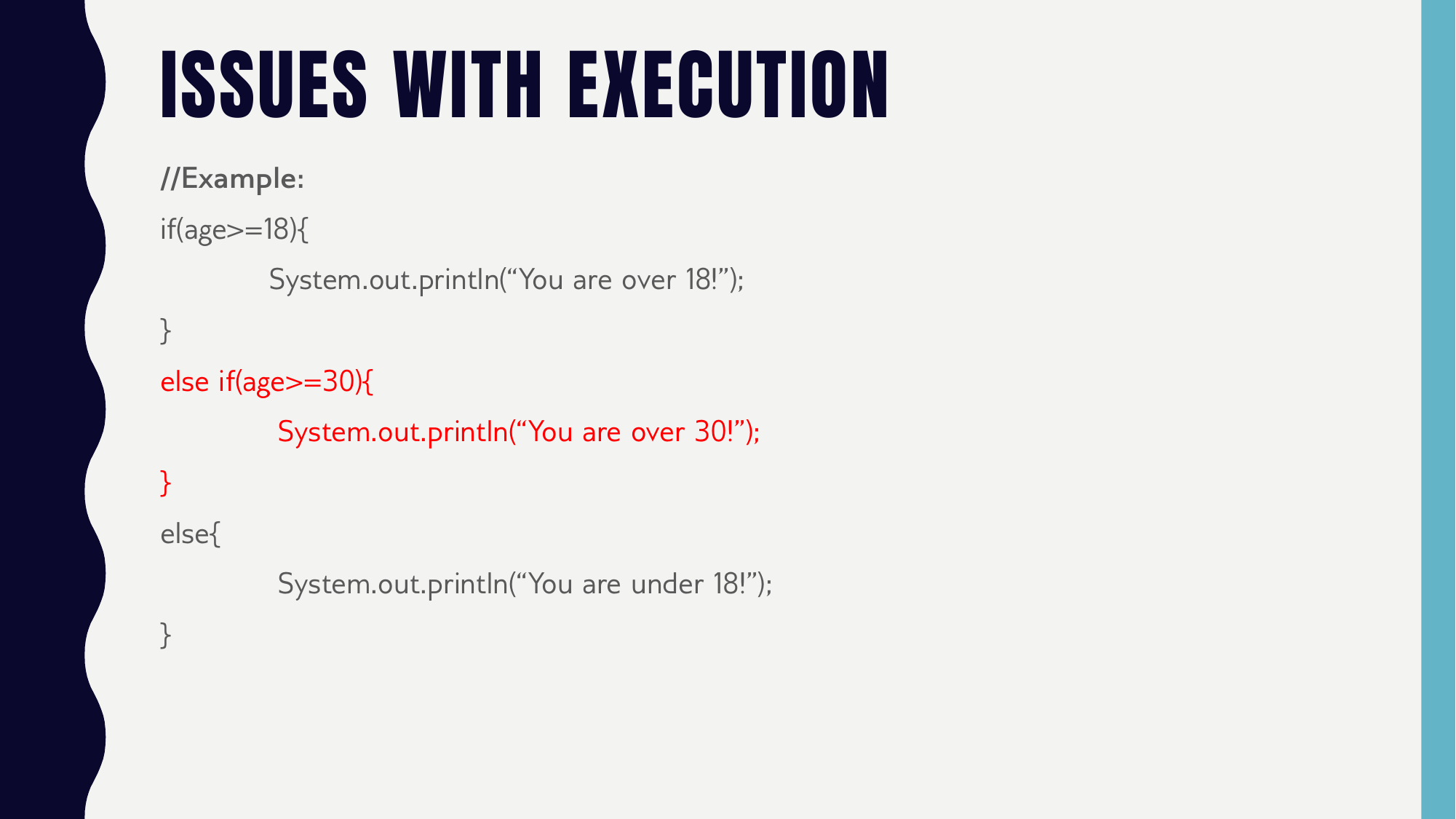

# Issues with execution
//Example:
if(age>=18){
	System.out.println(“You are over 18!”);
}
else if(age>=30){
	 System.out.println(“You are over 30!”);
}
else{
	 System.out.println(“You are under 18!”);
}